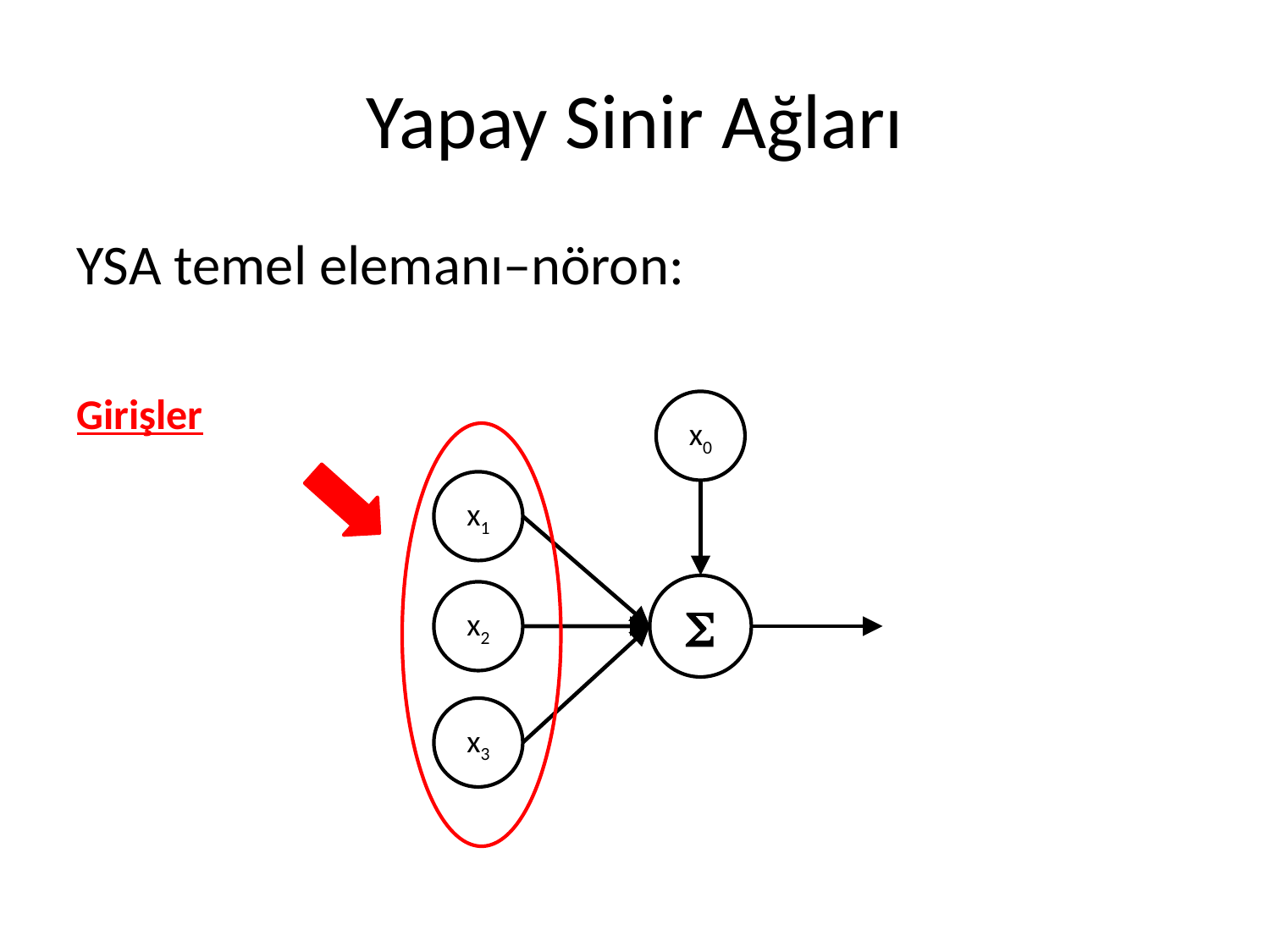

# Yapay Sinir Ağları
YSA temel elemanı–nöron:
Girişler
x0
x1
x2
x3

Σ